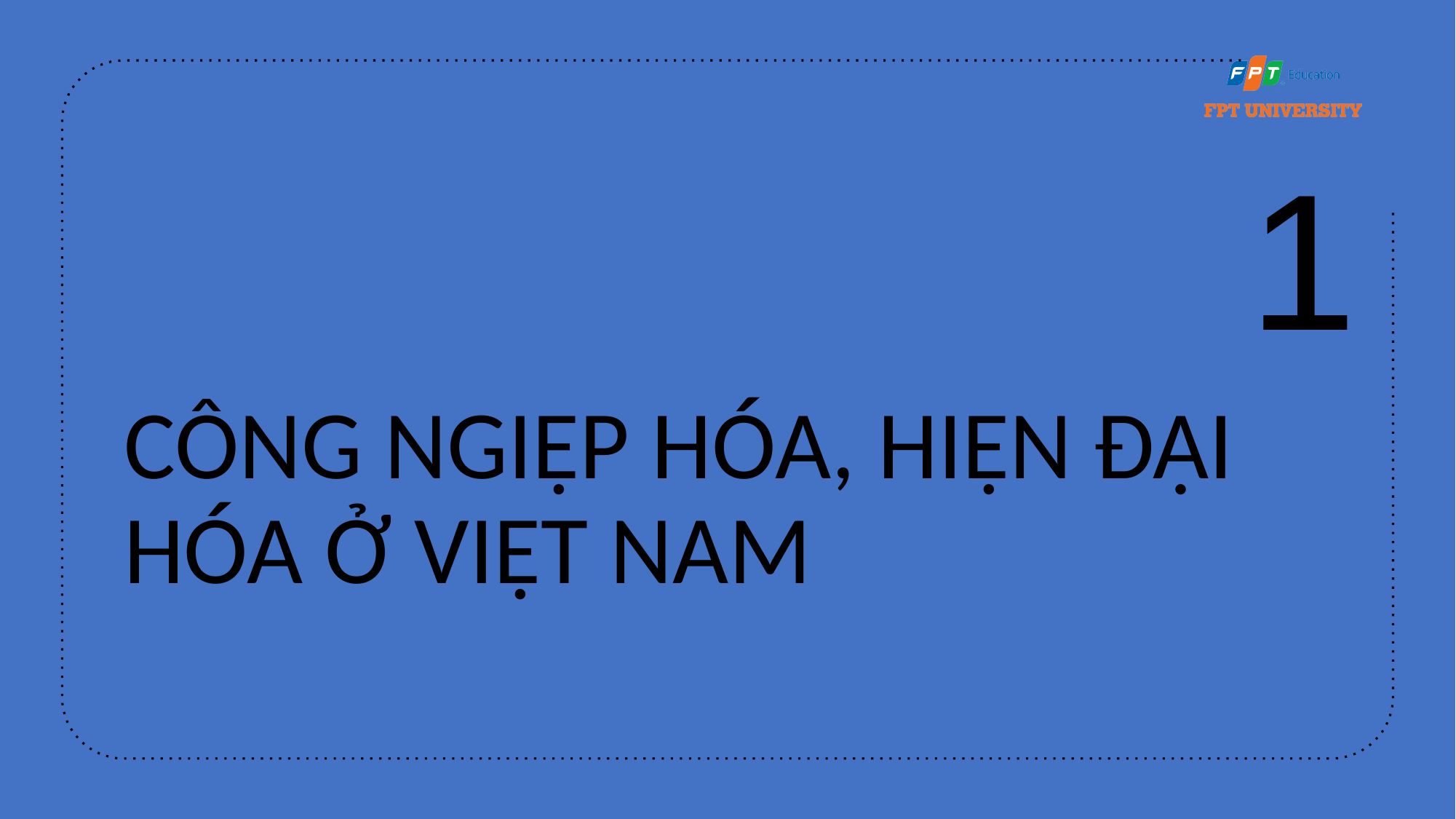

1
# CÔNG NGIỆP HÓA, HIỆN ĐẠI HÓA Ở VIỆT NAM